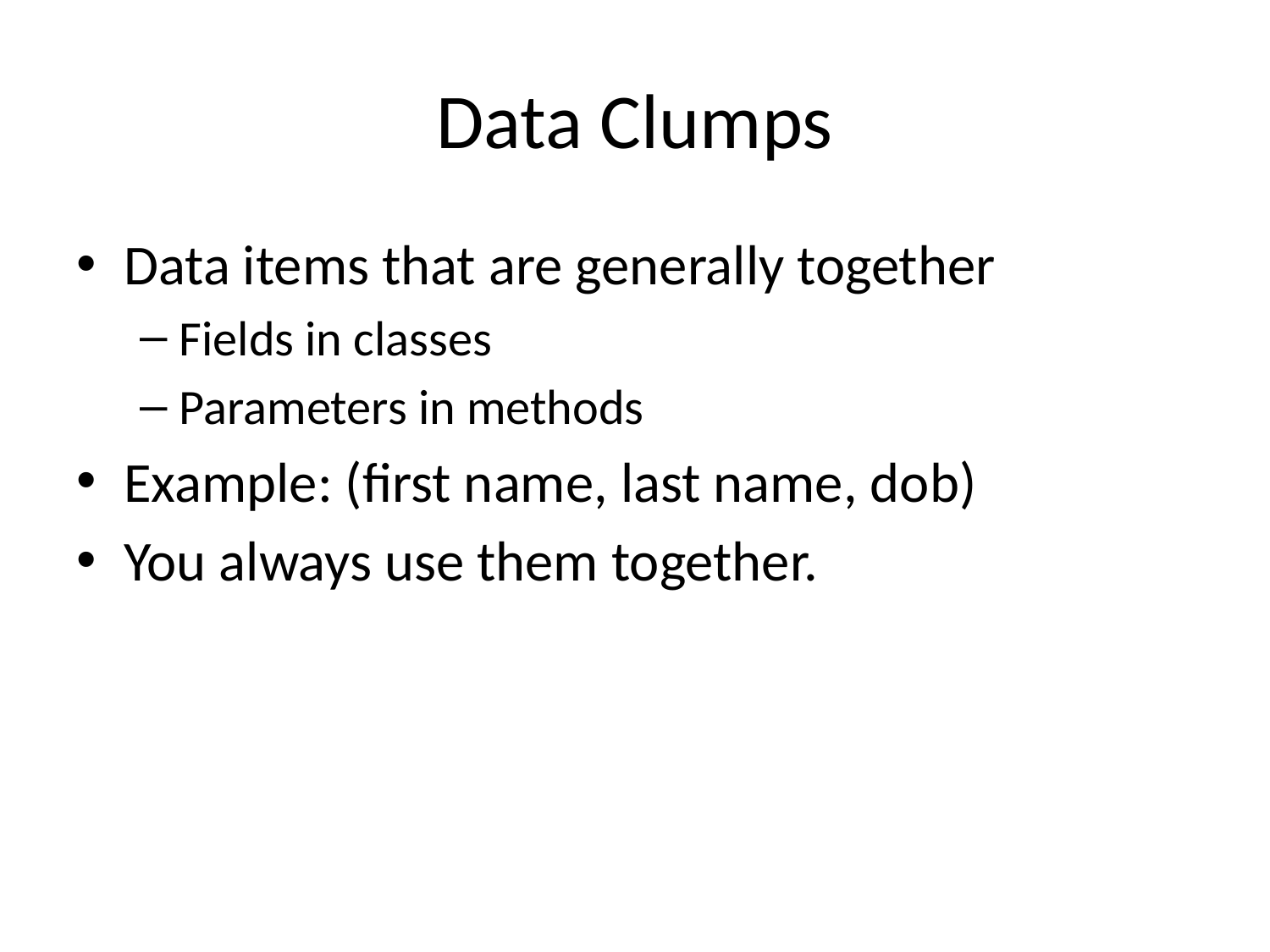

# Data Clumps
Data items that are generally together
Fields in classes
Parameters in methods
Example: (first name, last name, dob)
You always use them together.